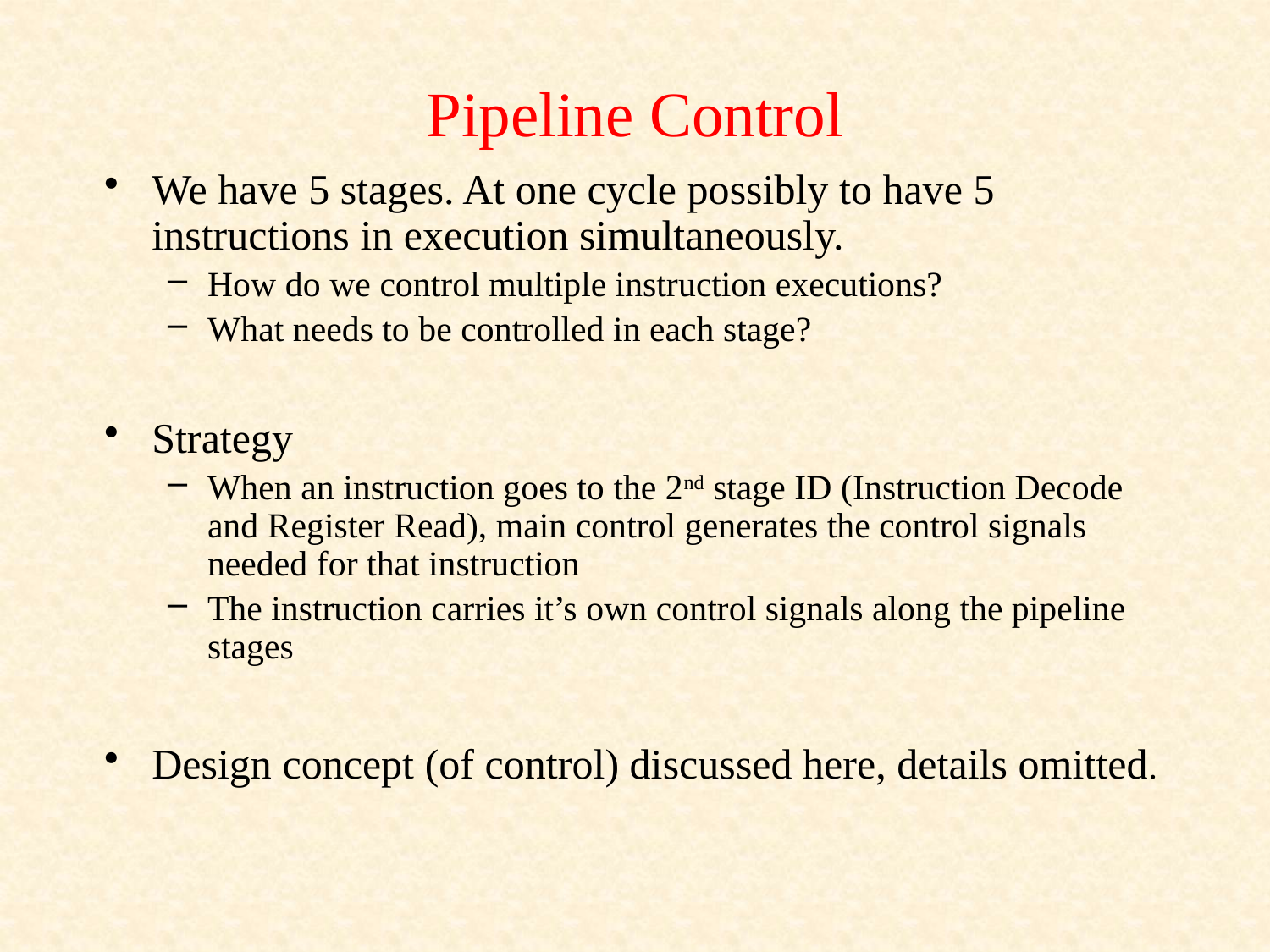

# Pipeline Control
We have 5 stages. At one cycle possibly to have 5 instructions in execution simultaneously.
How do we control multiple instruction executions?
What needs to be controlled in each stage?

Strategy
When an instruction goes to the 2nd stage ID (Instruction Decode and Register Read), main control generates the control signals needed for that instruction
The instruction carries it’s own control signals along the pipeline stages

Design concept (of control) discussed here, details omitted.